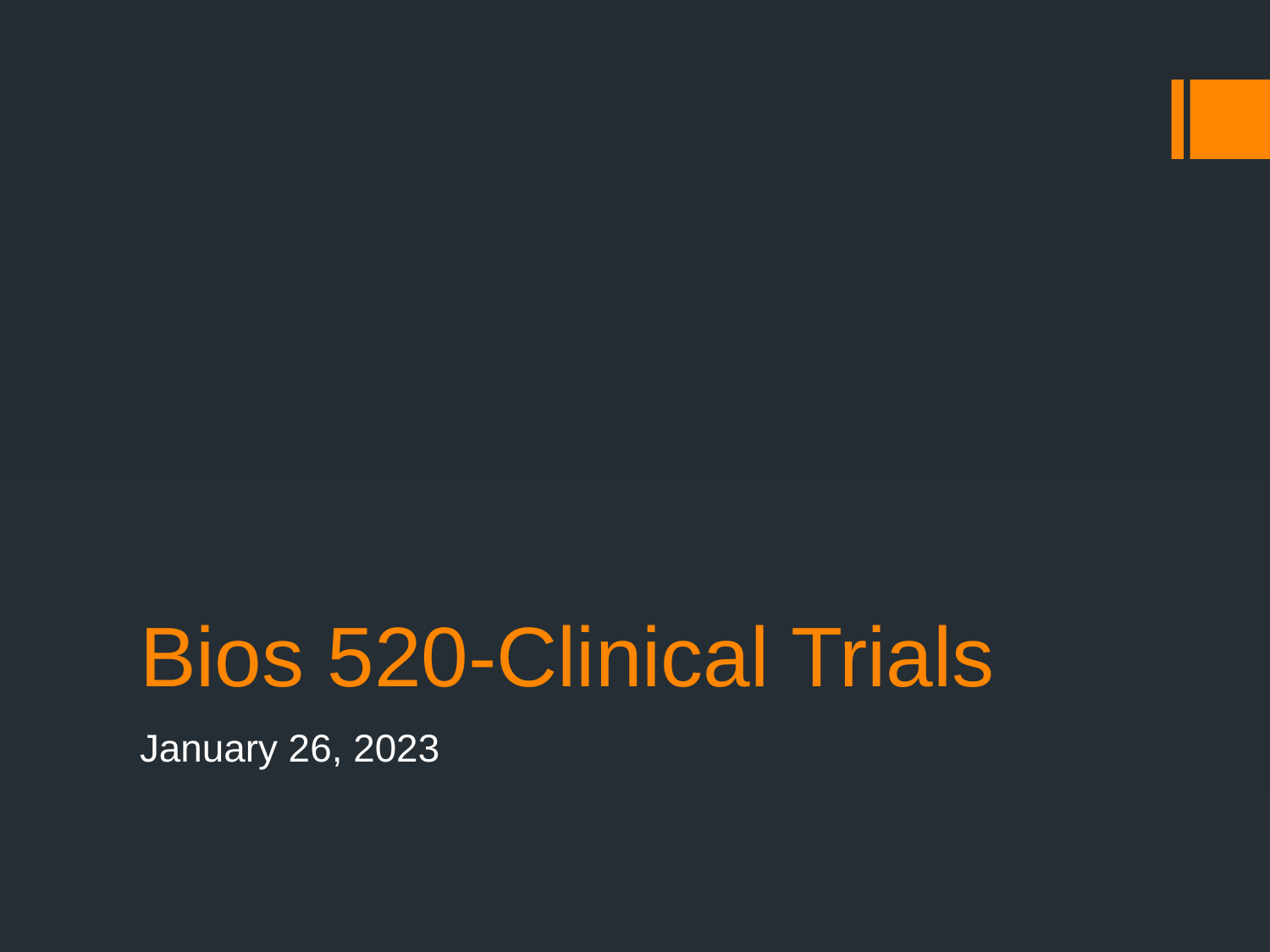

# Bios 520-Clinical Trials
January 26, 2023